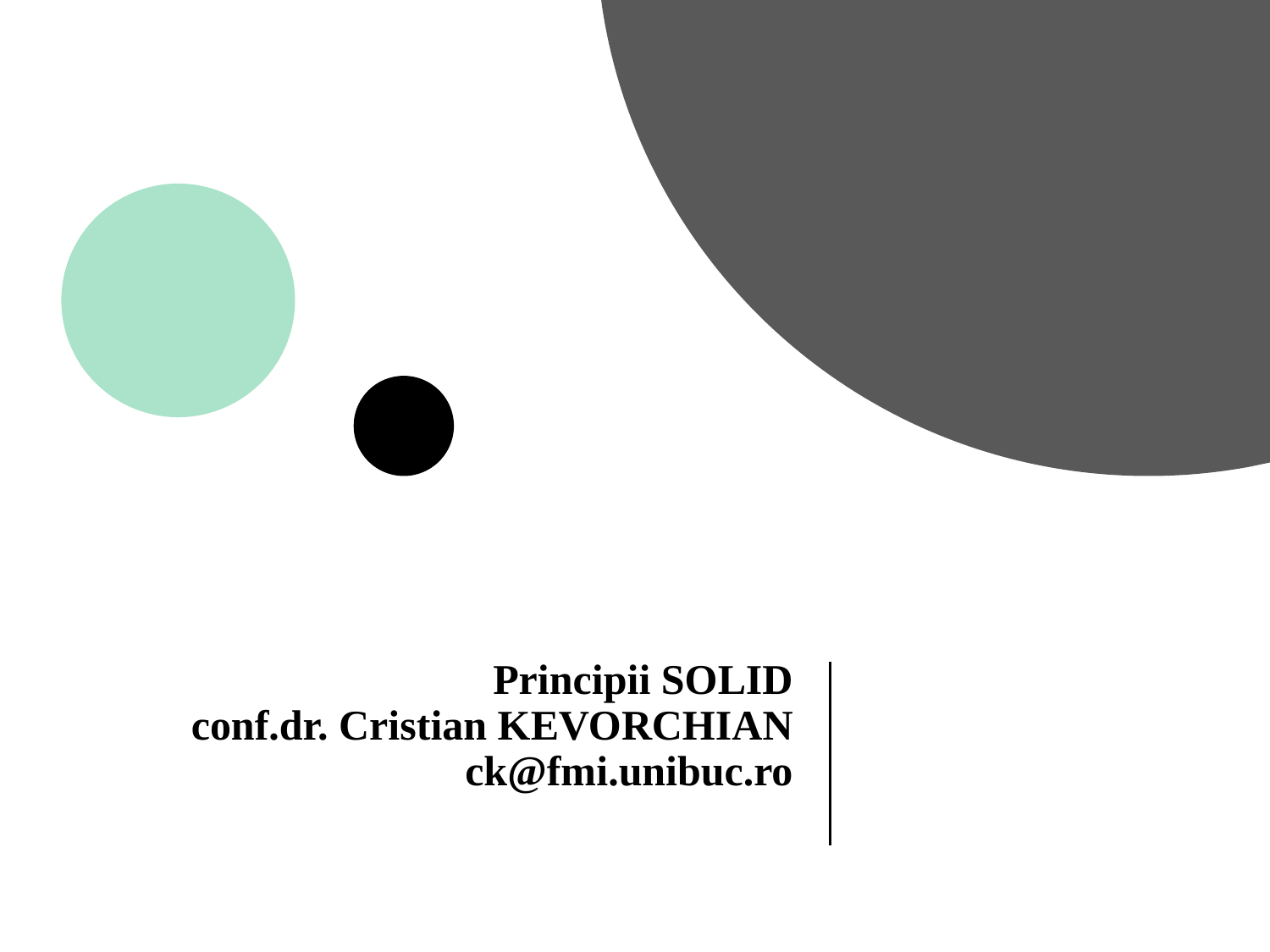

# Principii SOLID conf.dr. Cristian KEVORCHIAN ck@fmi.unibuc.ro